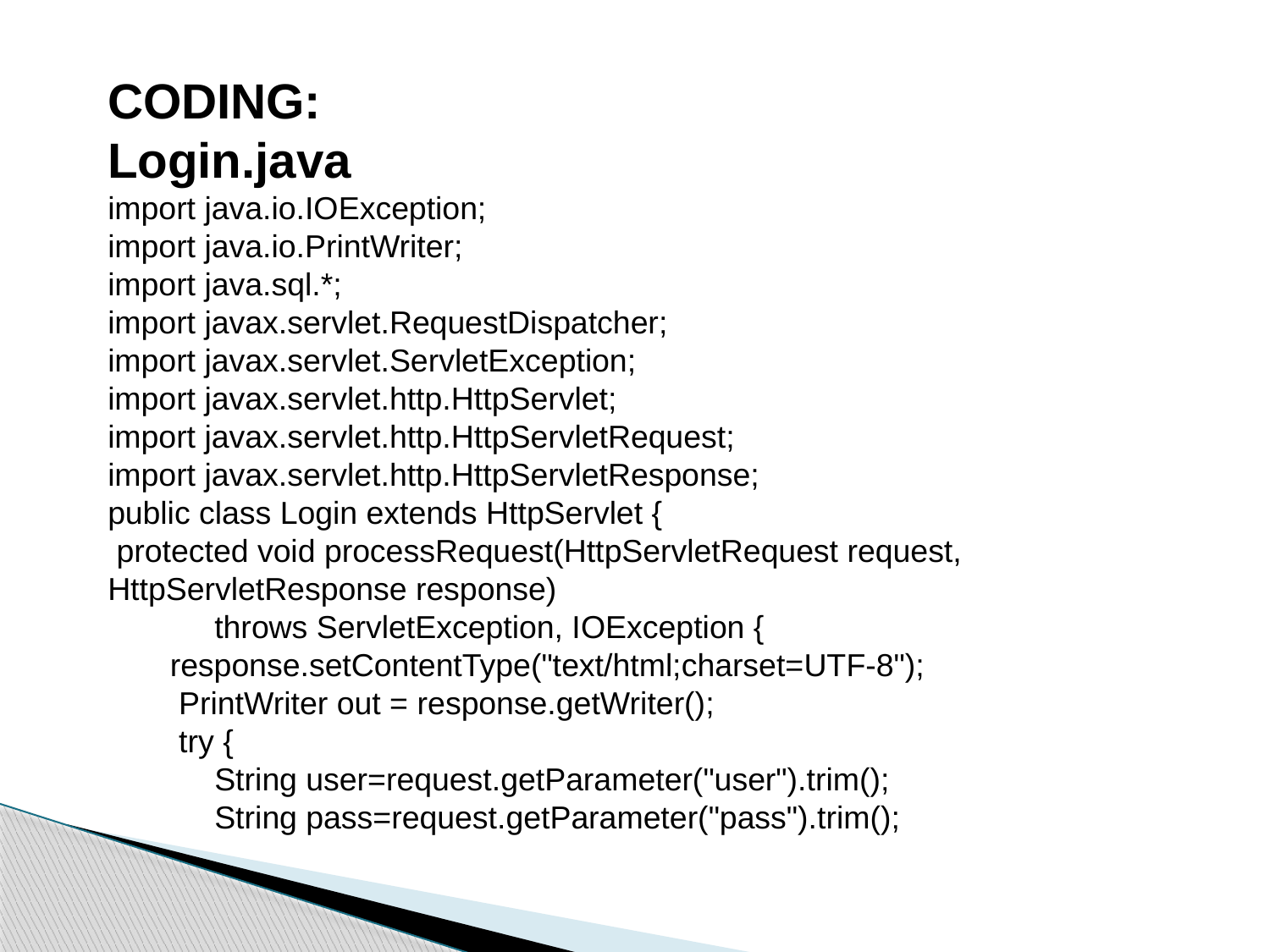

CODING:
Login.java
import java.io.IOException;
import java.io.PrintWriter;
import java.sql.*;
import javax.servlet.RequestDispatcher;
import javax.servlet.ServletException;
import javax.servlet.http.HttpServlet;
import javax.servlet.http.HttpServletRequest;
import javax.servlet.http.HttpServletResponse;
public class Login extends HttpServlet {
 protected void processRequest(HttpServletRequest request, HttpServletResponse response)
            throws ServletException, IOException {
       response.setContentType("text/html;charset=UTF-8");
        PrintWriter out = response.getWriter();
        try {
            String user=request.getParameter("user").trim();
            String pass=request.getParameter("pass").trim();